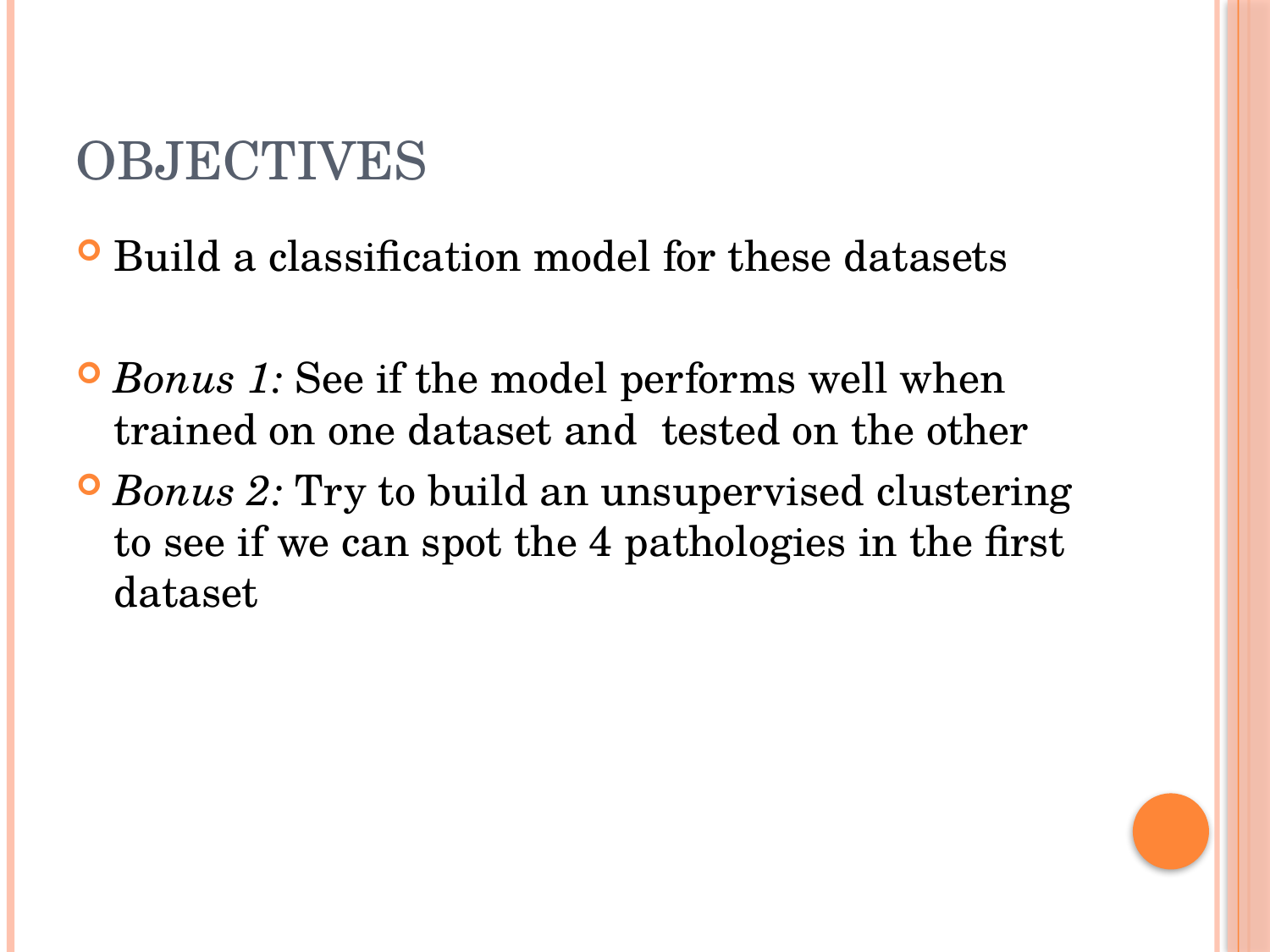

# Objectives
Build a classification model for these datasets

Bonus 1: See if the model performs well when trained on one dataset and  tested on the other
Bonus 2: Try to build an unsupervised clustering to see if we can spot the 4 pathologies in the first dataset